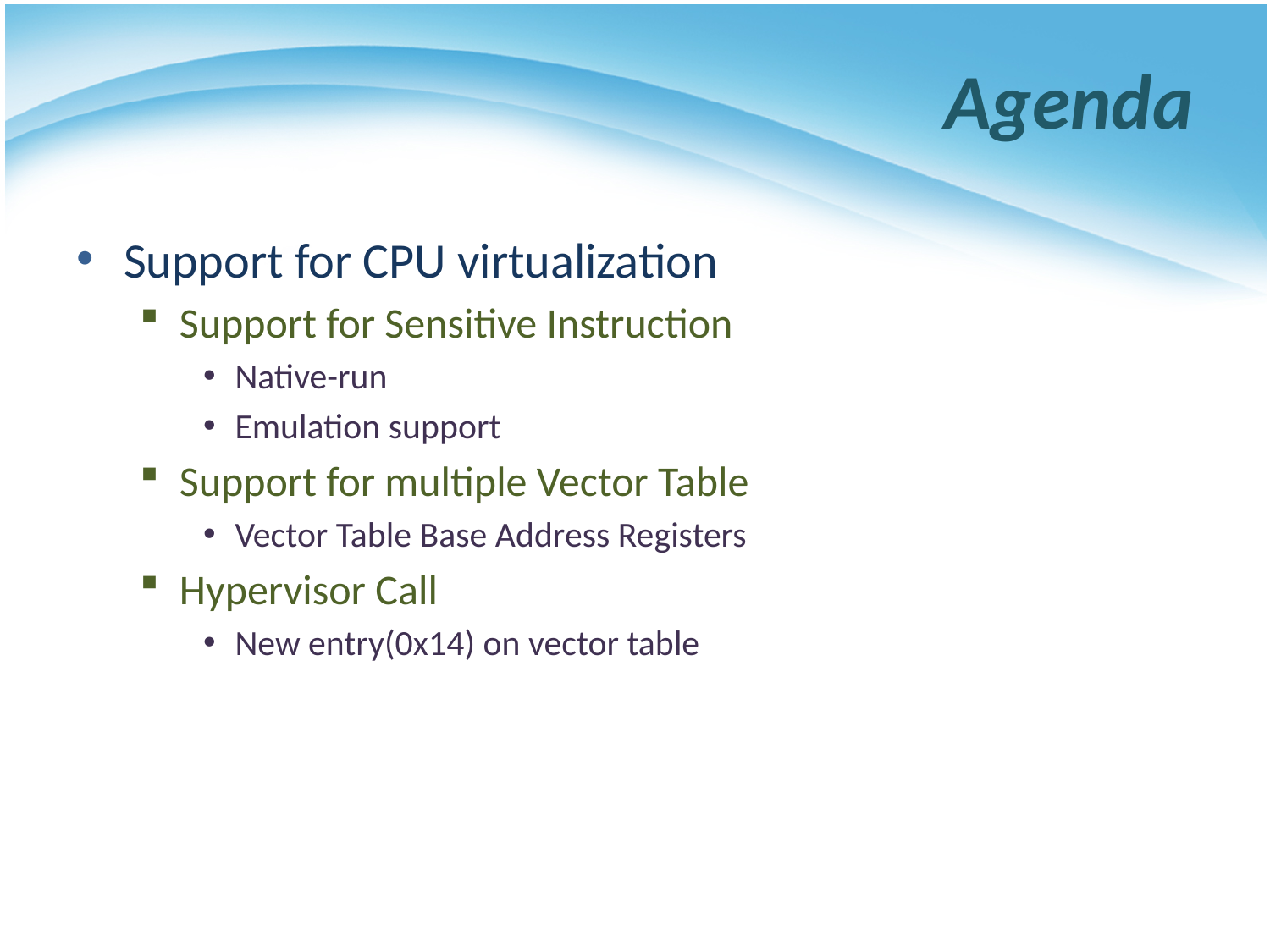

# Agenda
Support for CPU virtualization
Support for Sensitive Instruction
Native-run
Emulation support
Support for multiple Vector Table
Vector Table Base Address Registers
Hypervisor Call
New entry(0x14) on vector table